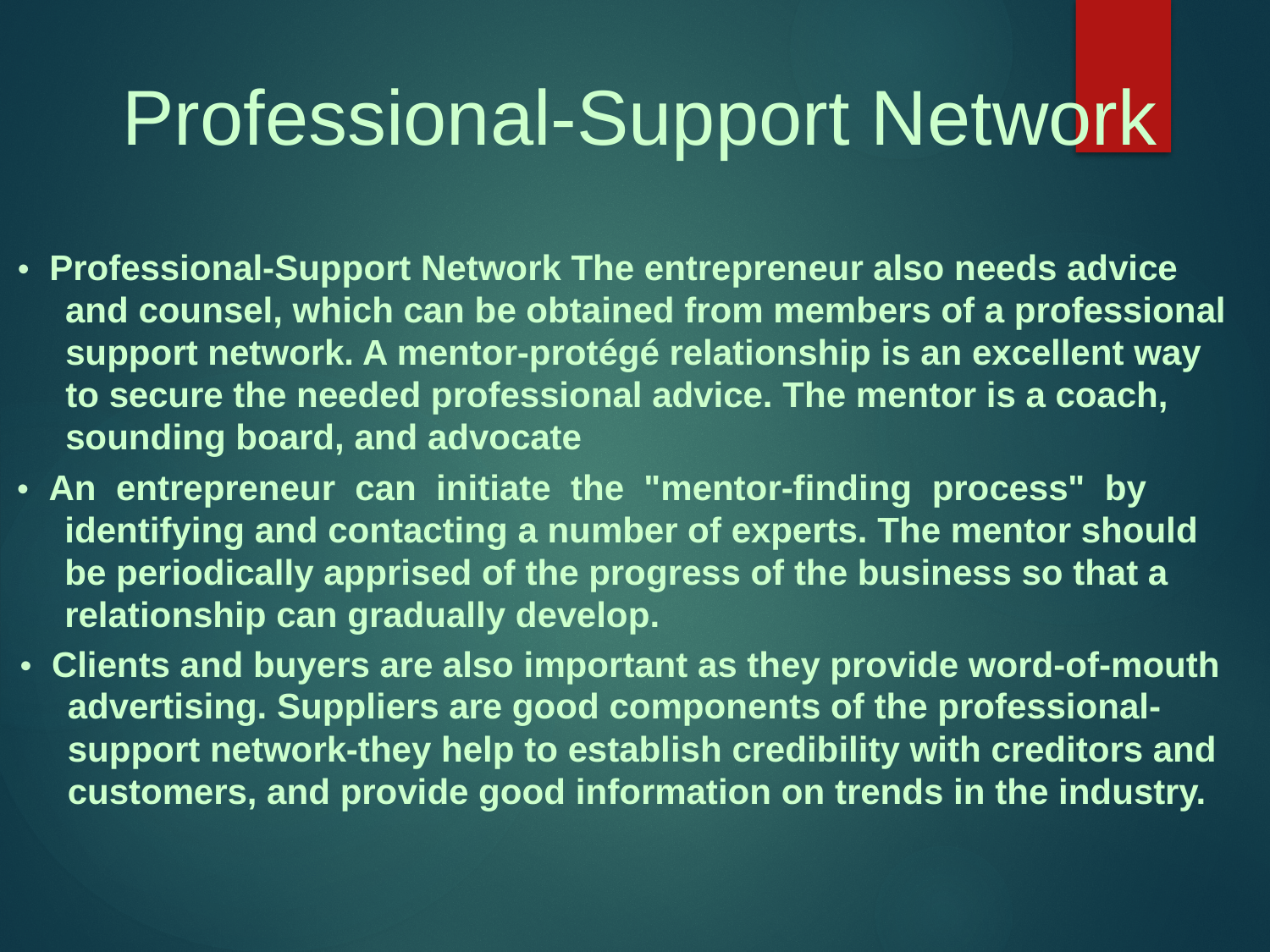

Professional-Support Network

•  Professional-Support Network The entrepreneur also needs advice
	and counsel, which can be obtained from members of a professional

support network. A mentor-protégé relationship is an excellent way
to secure the needed professional advice. The mentor is a coach,
sounding board, and advocate

•  An  entrepreneur  can  initiate  the  "mentor-finding  process"  by
	identifying and contacting a number of experts. The mentor should
	be periodically apprised of the progress of the business so that a
	relationship can gradually develop.

•  Clients and buyers are also important as they provide word-of-mouth
	advertising. Suppliers are good components of the professional-
	support network-they help to establish credibility with creditors and
	customers, and provide good information on trends in the industry.